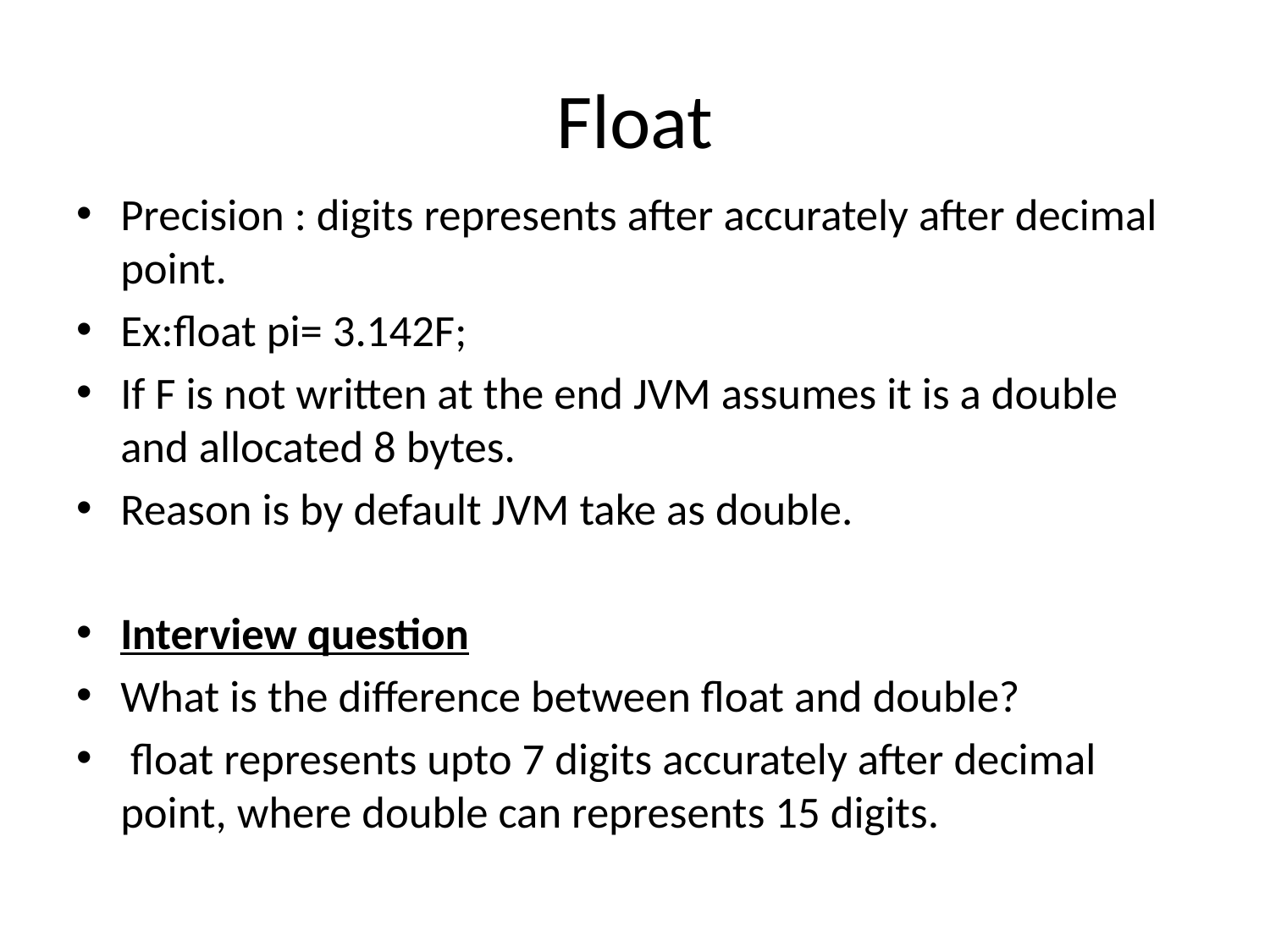

# Float
Precision : digits represents after accurately after decimal point.
Ex:float pi= 3.142F;
If F is not written at the end JVM assumes it is a double and allocated 8 bytes.
Reason is by default JVM take as double.

Interview question
What is the difference between float and double?
 float represents upto 7 digits accurately after decimal point, where double can represents 15 digits.